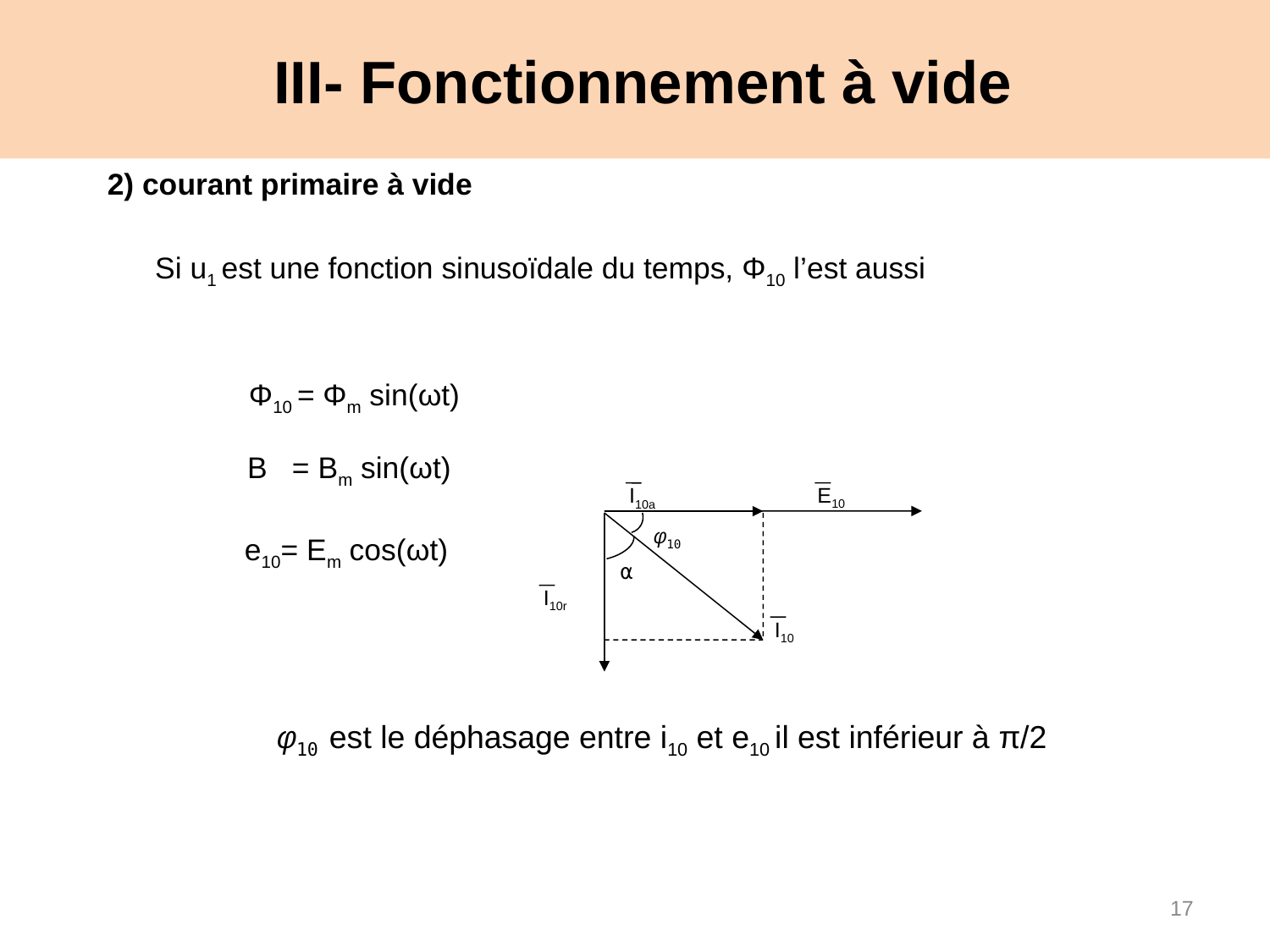

# III- Fonctionnement à vide
2) courant primaire à vide

	Si u1 est une fonction sinusoïdale du temps, Φ10 l’est aussi
Φ10 = Φm sin(ωt)
B   = Bm sin(ωt)
 E10
I10a

φ10

α
 I10r

 I10

e10= Em cos(ωt)
φ10 est le déphasage entre i10 et e10 il est inférieur à π/2
17